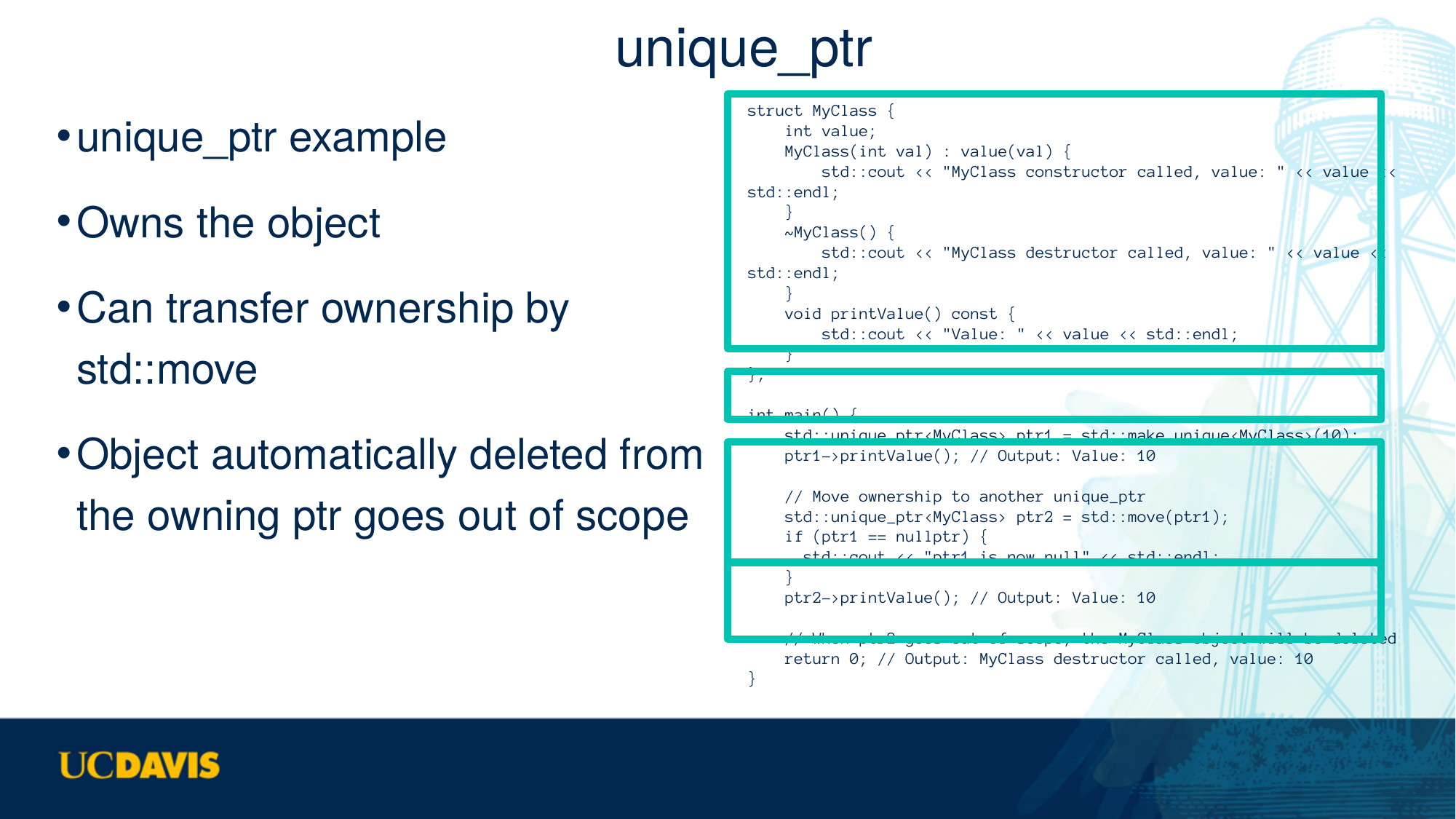

# unique_ptr
unique_ptr example
Owns the object
Can transfer ownership by std::move
Object automatically deleted from the owning ptr goes out of scope

struct MyClass {
    int value;
    MyClass(int val) : value(val) {
        std::cout << "MyClass constructor called, value: " << value << std::endl;
    }
    ~MyClass() {
        std::cout << "MyClass destructor called, value: " << value << std::endl;
    }
    void printValue() const {
        std::cout << "Value: " << value << std::endl;
    }
};

int main() {
    std::unique_ptr<MyClass> ptr1 = std::make_unique<MyClass>(10);
    ptr1->printValue(); // Output: Value: 10

    // Move ownership to another unique_ptr
    std::unique_ptr<MyClass> ptr2 = std::move(ptr1);
    if (ptr1 == nullptr) {
      std::cout << "ptr1 is now null" << std::endl;
    }
    ptr2->printValue(); // Output: Value: 10

    // When ptr2 goes out of scope, the MyClass object will be deleted
    return 0; // Output: MyClass destructor called, value: 10
}